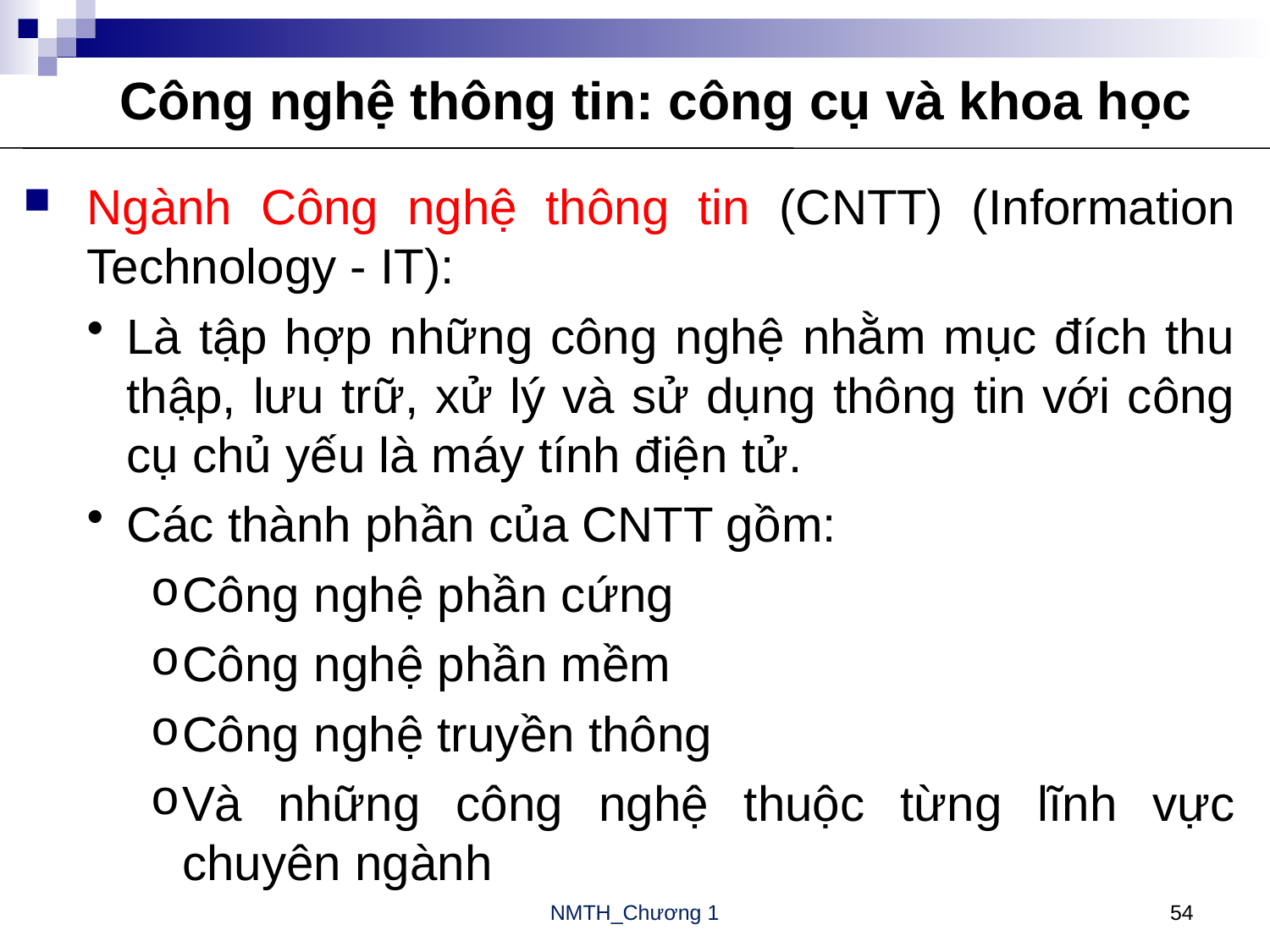

# Công nghệ thông tin: công cụ và khoa học

Ngành Công nghệ thông tin (CNTT) (Information Technology - IT):
Là tập hợp những công nghệ nhằm mục đích thu thập, lưu trữ, xử lý và sử dụng thông tin với công cụ chủ yếu là máy tính điện tử.
Các thành phần của CNTT gồm:
Công nghệ phần cứng
Công nghệ phần mềm
Công nghệ truyền thông
Và những công nghệ thuộc từng lĩnh vực chuyên ngành

NMTH_Chương 1
54